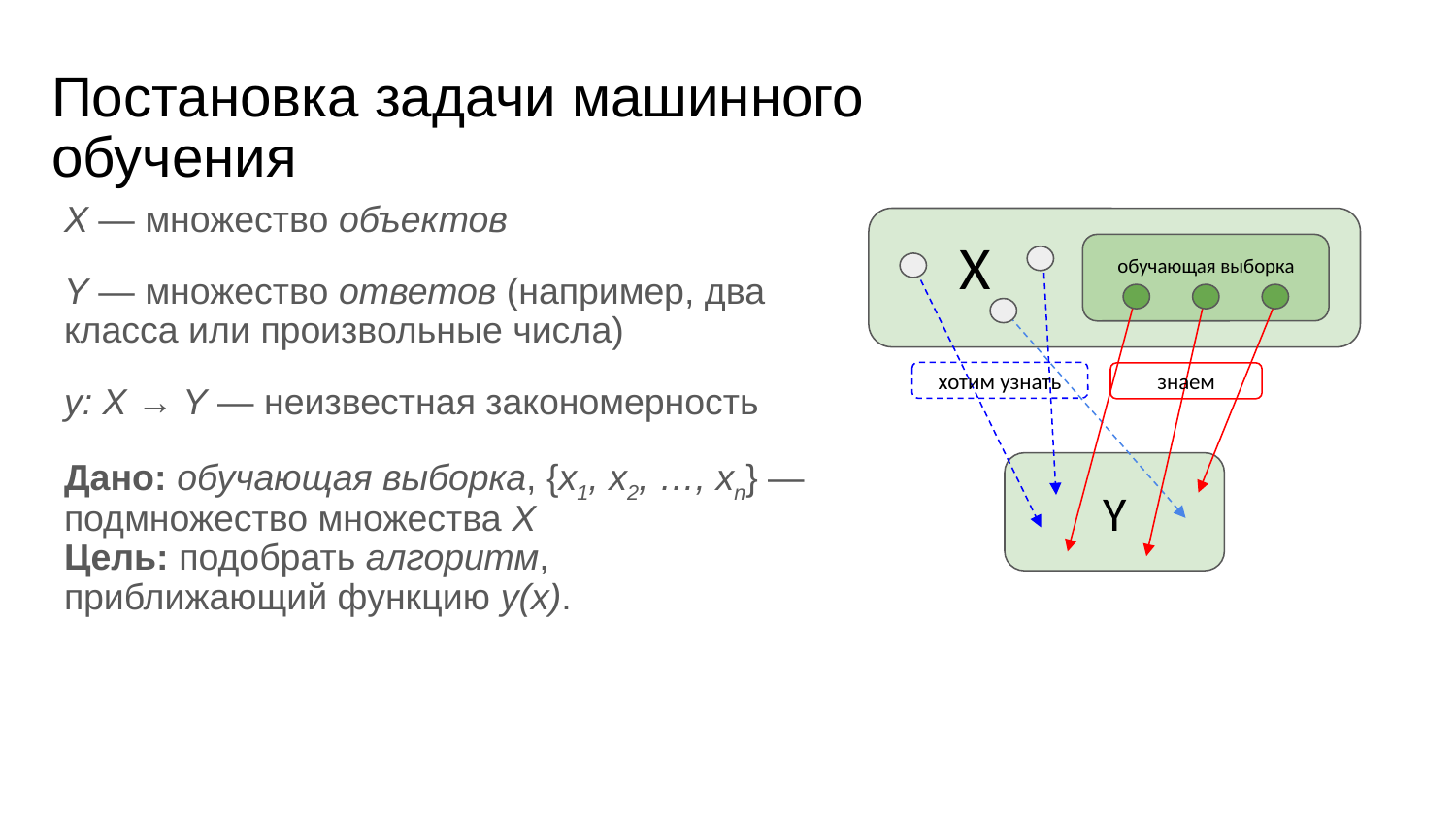

# Постановка задачи машинного обучения
X — множество объектов
Y — множество ответов (например, два класса или произвольные числа)
y: X → Y — неизвестная закономерность
Дано: обучающая выборка, {x1, x2, …, xn} — подмножество множества X
Цель: подобрать алгоритм, приближающий функцию y(x).

     X
обучающая выборка

хотим узнать
знаем
Y